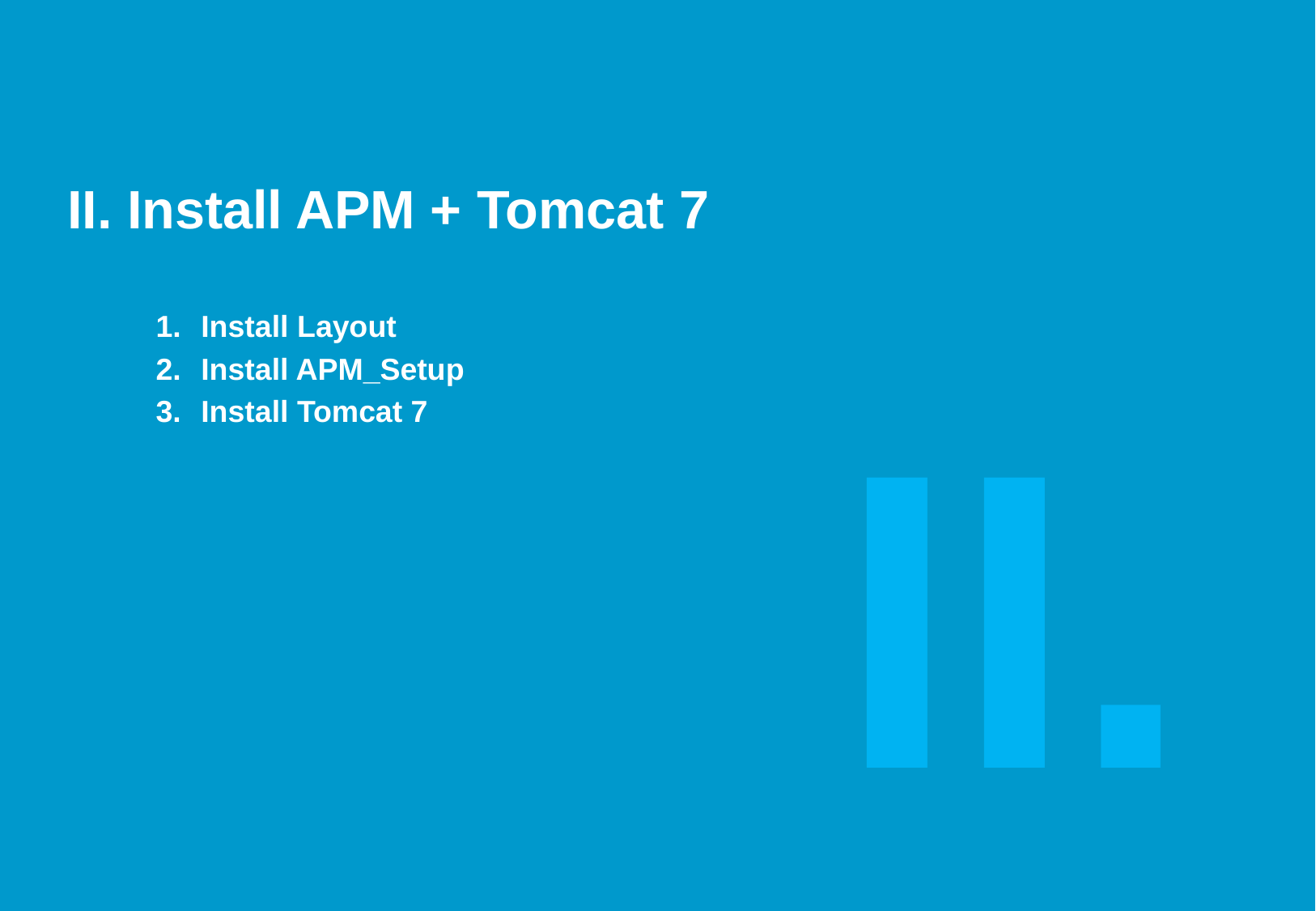

# II. Install APM + Tomcat 7
Install Layout
Install APM_Setup
Install Tomcat 7
II.